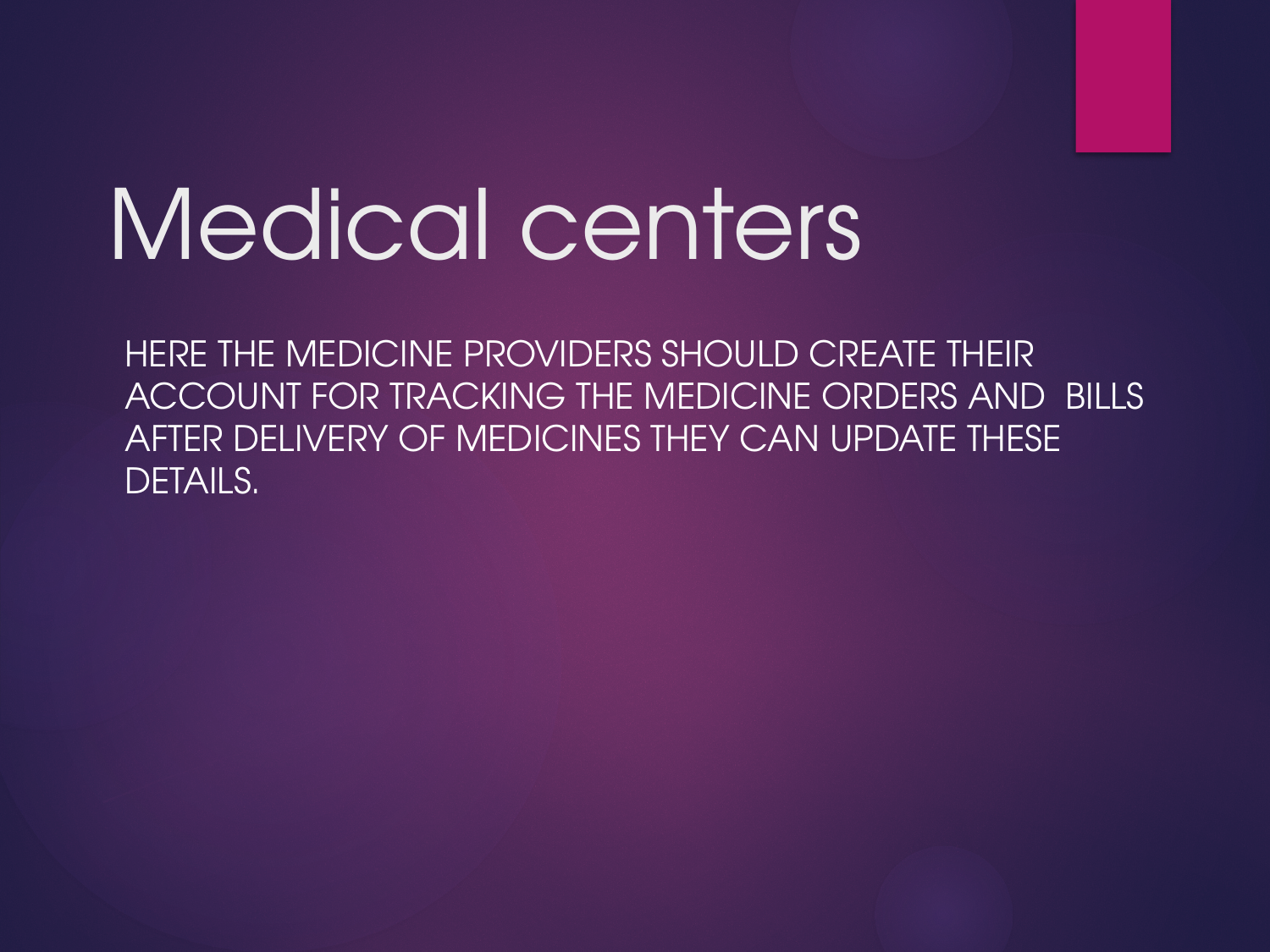

# Medical centers
Here the medicine providers should create their account for tracking the medicine orders and  bills after delivery of medicines they can update these details.